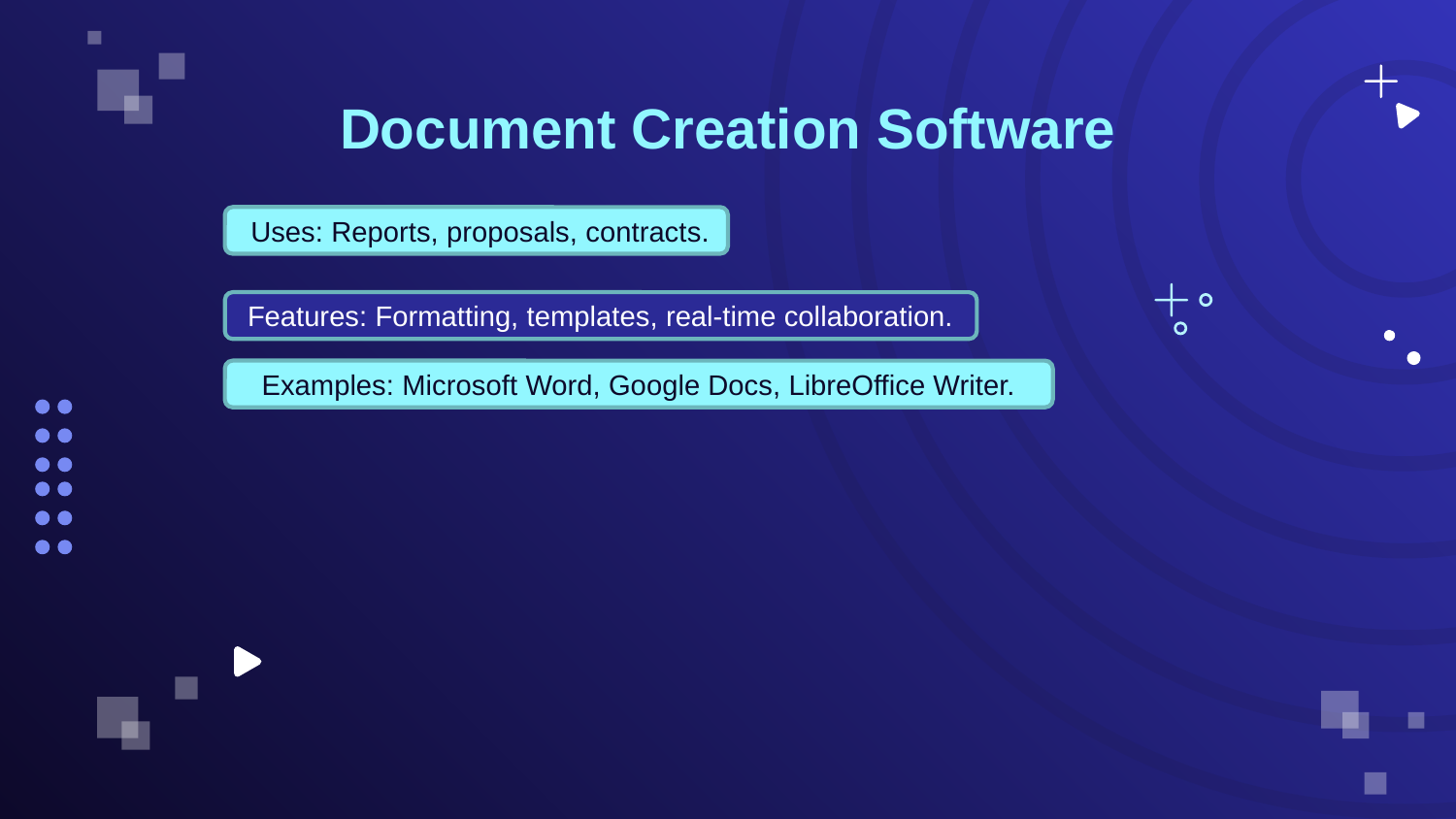

Document Creation Software
 Uses: Reports, proposals, contracts.
Features: Formatting, templates, real-time collaboration.
Examples: Microsoft Word, Google Docs, LibreOffice Writer.